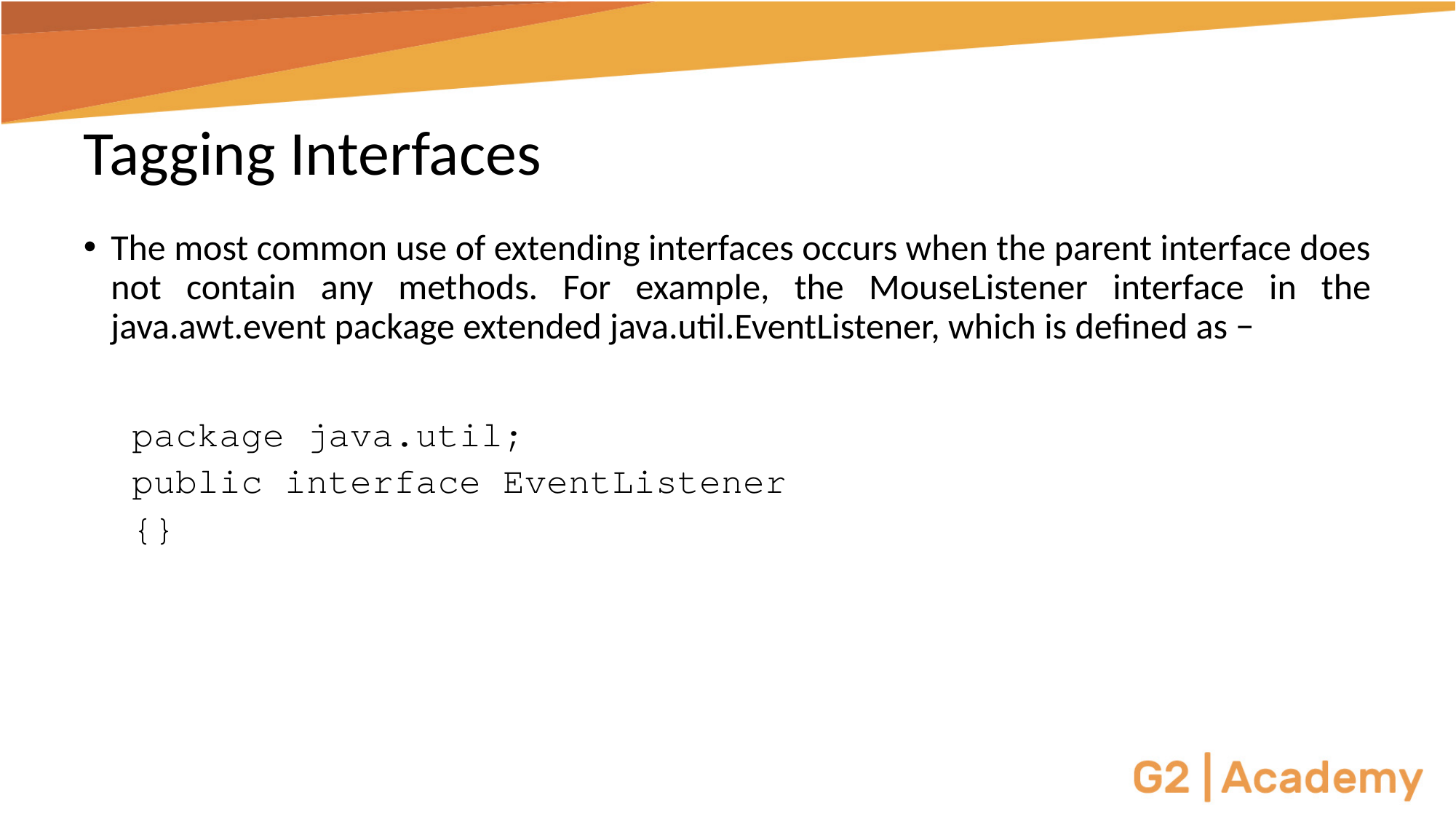

# Tagging Interfaces
The most common use of extending interfaces occurs when the parent interface does not contain any methods. For example, the MouseListener interface in the java.awt.event package extended java.util.EventListener, which is defined as −

package java.util;
public interface EventListener
{}